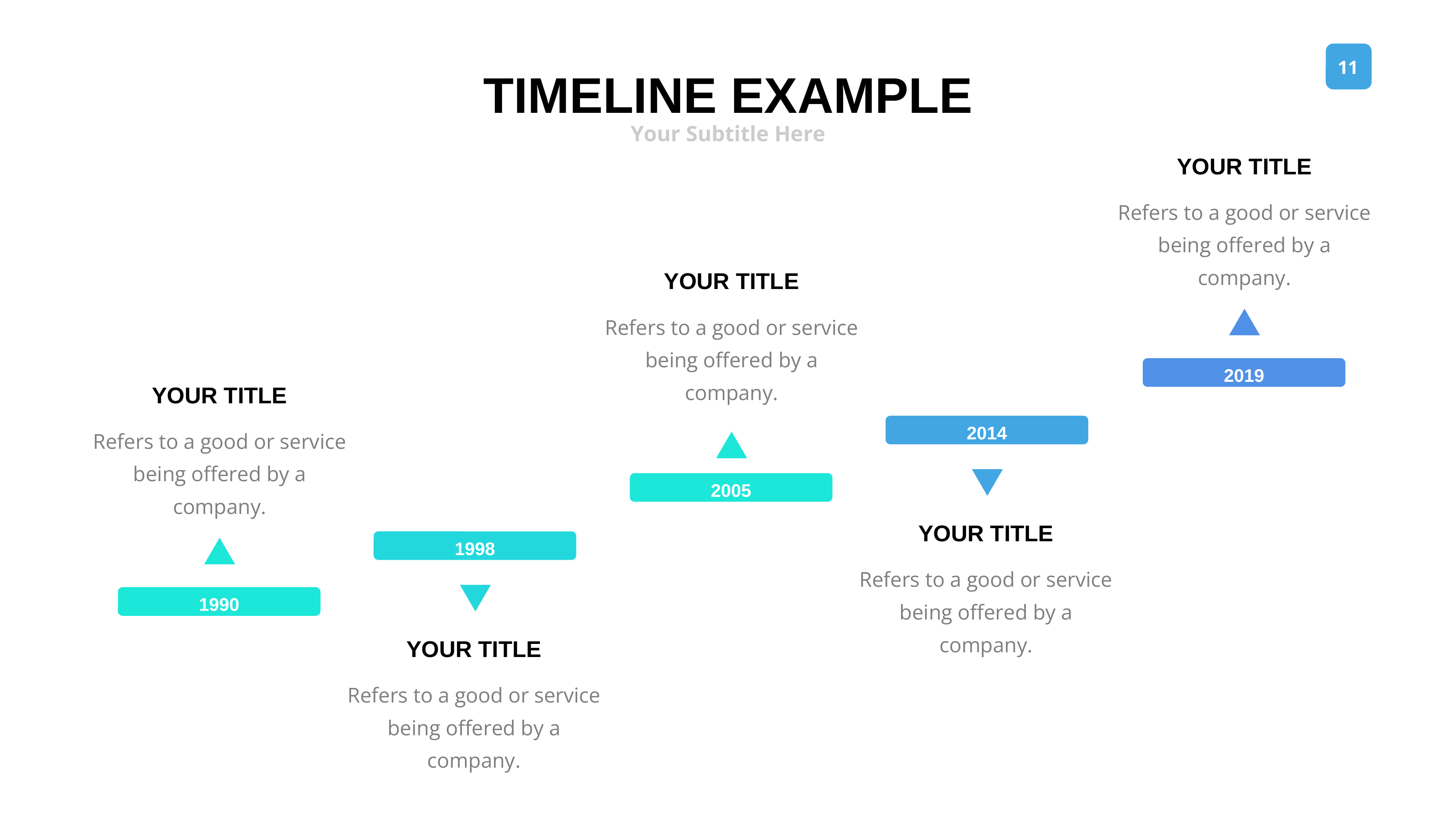

TIMELINE EXAMPLE
Your Subtitle Here
YOUR TITLE
Refers to a good or service being offered by a company.
YOUR TITLE
Refers to a good or service being offered by a company.

2019
YOUR TITLE
Refers to a good or service being offered by a company.

2014

2005
YOUR TITLE

1998

Refers to a good or service being offered by a company.

1990
YOUR TITLE
Refers to a good or service being offered by a company.